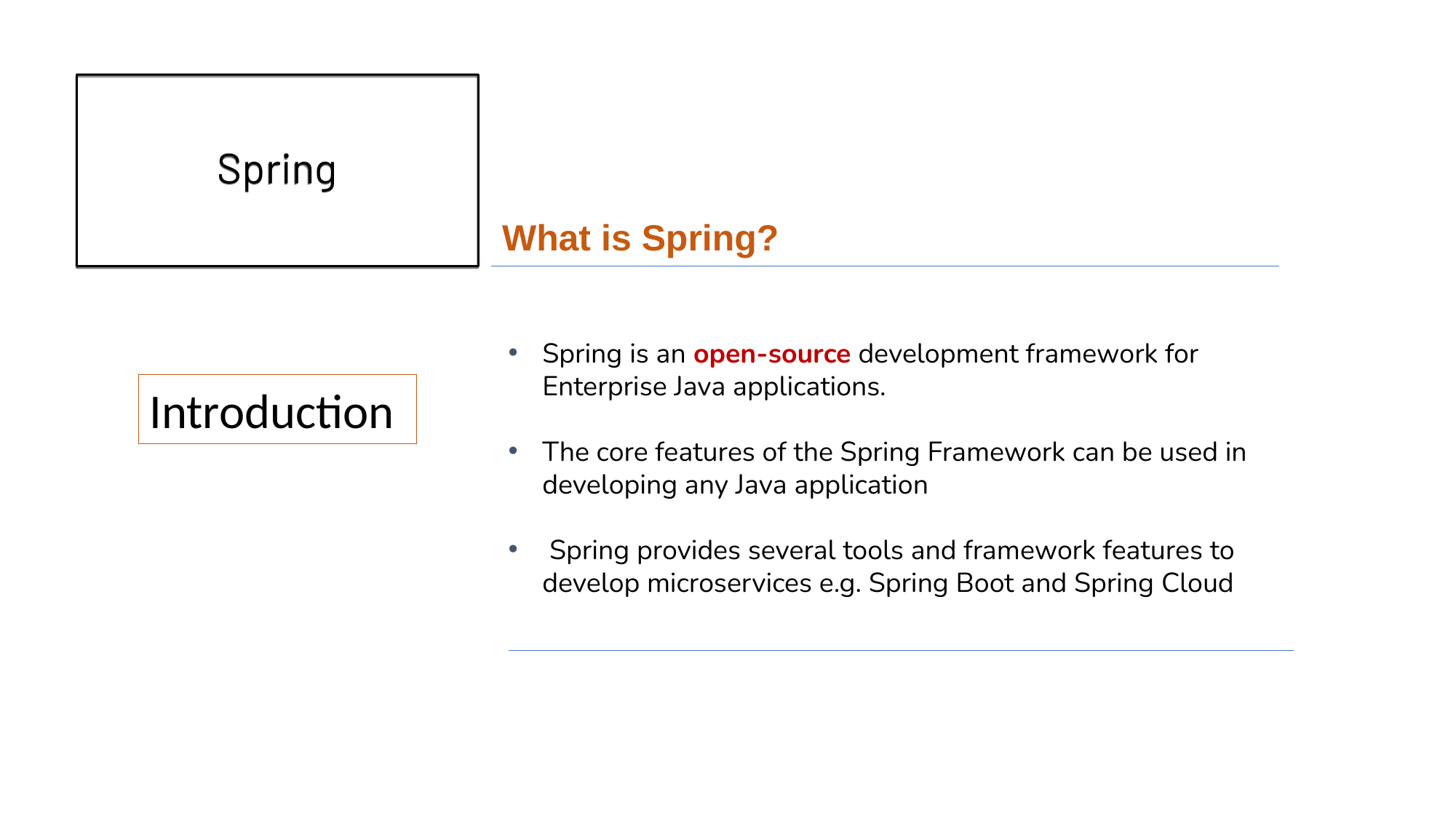

# Spring
What is Spring?

Spring is an open-source development framework for Enterprise Java applications.

The core features of the Spring Framework can be used in developing any Java application

 Spring provides several tools and framework features to develop microservices e.g. Spring Boot and Spring Cloud

Introduction